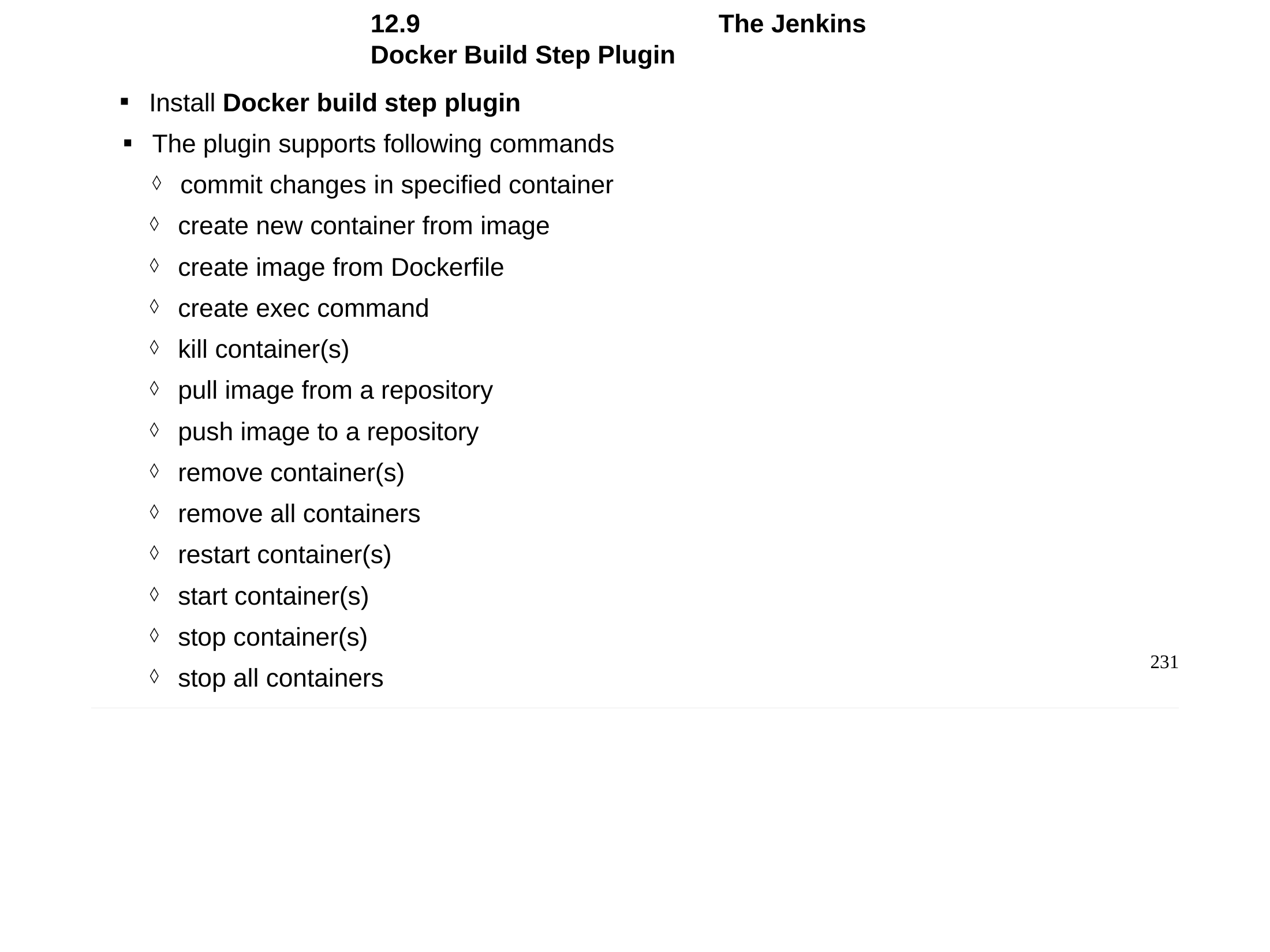

Chapter 12 - Containerized Builds

12.9	The Jenkins Docker Build Step Plugin
Install Docker build step plugin
The plugin supports following commands
commit changes in specified container
create new container from image
create image from Dockerfile
create exec command
kill container(s)
pull image from a repository
push image to a repository
remove container(s)
remove all containers
restart container(s)
start container(s)
stop container(s)
stop all containers
231